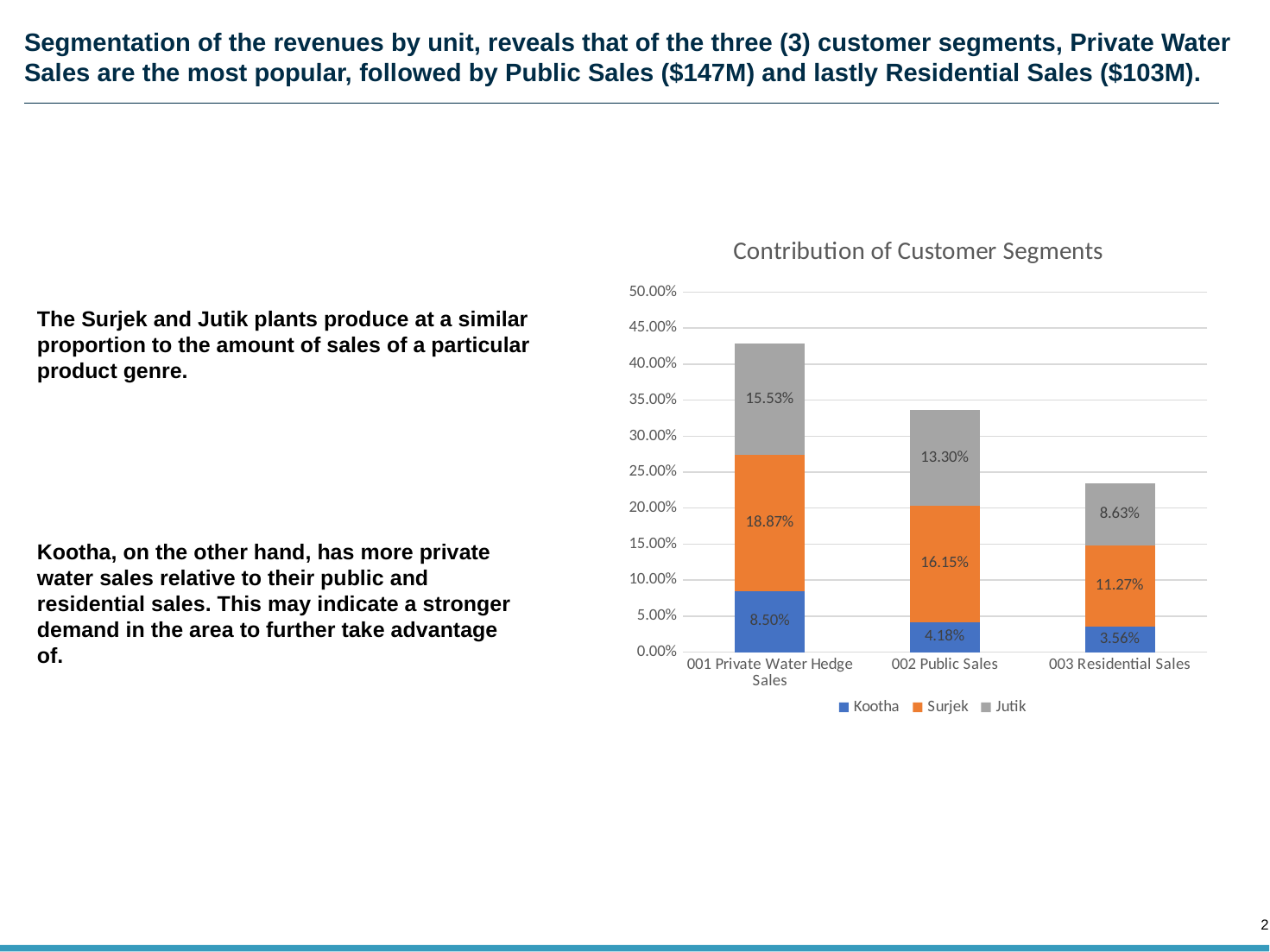

# Segmentation of the revenues by unit, reveals that of the three (3) customer segments, Private Water Sales are the most popular, followed by Public Sales ($147M) and lastly Residential Sales ($103M).

### Chart: Contribution of Customer Segments

| Category | Kootha | Surjek | Jutik |
|---|---|---|---|
| 001 Private Water Hedge Sales | 0.0849660506562731 | 0.18872640696946189 | 0.15533500728997432 |
| 002 Public Sales | 0.04182453843555044 | 0.16151971923541997 | 0.13298834043750066 |
| 003 Residential Sales | 0.03560482122739065 | 0.11272321888218358 | 0.08631189686624545 |
The Surjek and Jutik plants produce at a similar proportion to the amount of sales of a particular product genre.

Kootha, on the other hand, has more private water sales relative to their public and residential sales. This may indicate a stronger demand in the area to further take advantage of.